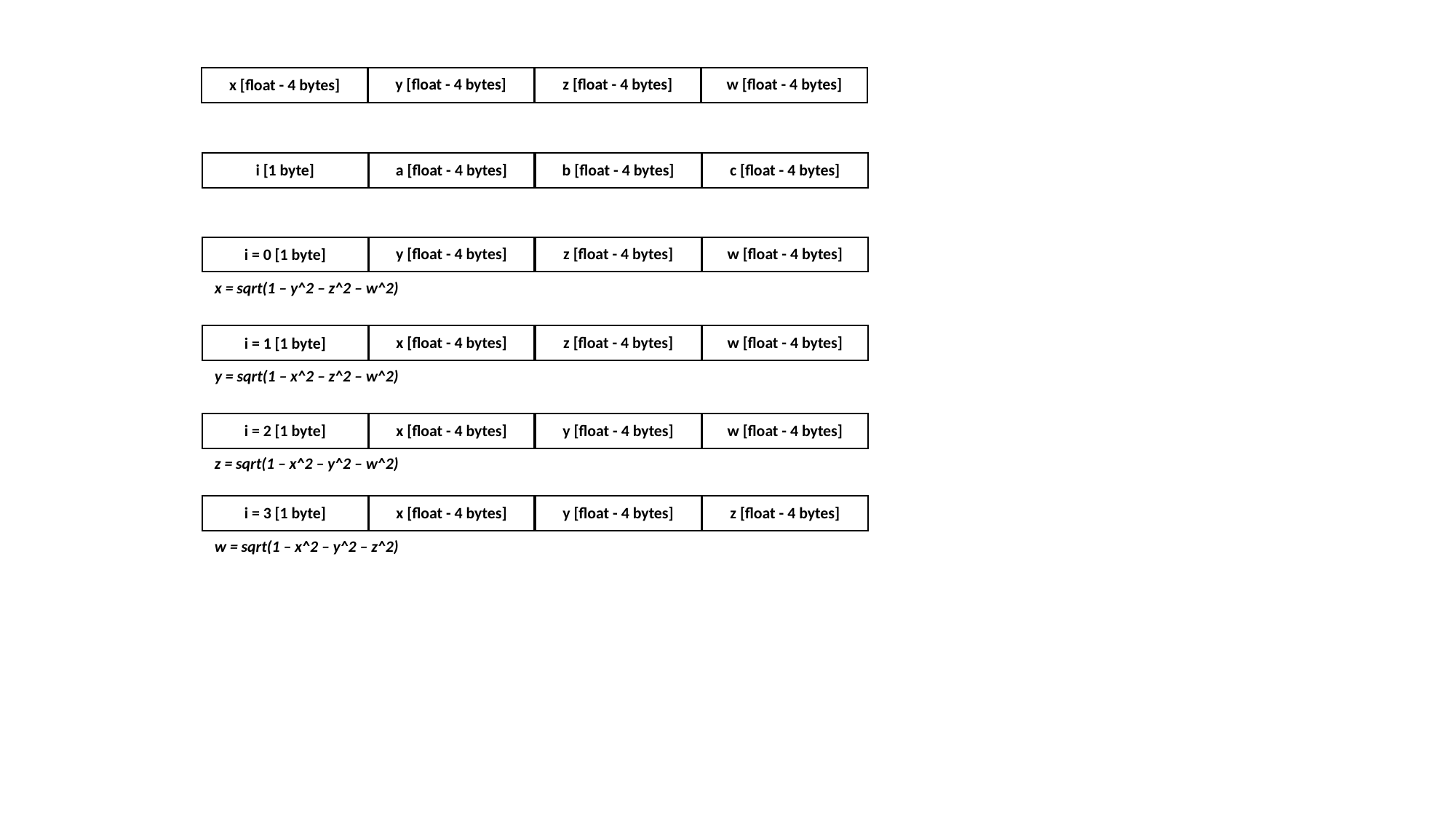

y [float - 4 bytes]
z [float - 4 bytes]
w [float - 4 bytes]
x [float - 4 bytes]

i [1 byte]
a [float - 4 bytes]
b [float - 4 bytes]
c [float - 4 bytes]

y [float - 4 bytes]
z [float - 4 bytes]
w [float - 4 bytes]
i = 0 [1 byte]
x = sqrt(1 – y^2 – z^2 – w^2)

x [float - 4 bytes]
z [float - 4 bytes]
w [float - 4 bytes]
i = 1 [1 byte]
y = sqrt(1 – x^2 – z^2 – w^2)

x [float - 4 bytes]
y [float - 4 bytes]
w [float - 4 bytes]
i = 2 [1 byte]
z = sqrt(1 – x^2 – y^2 – w^2)

x [float - 4 bytes]
y [float - 4 bytes]
z [float - 4 bytes]
i = 3 [1 byte]
w = sqrt(1 – x^2 – y^2 – z^2)